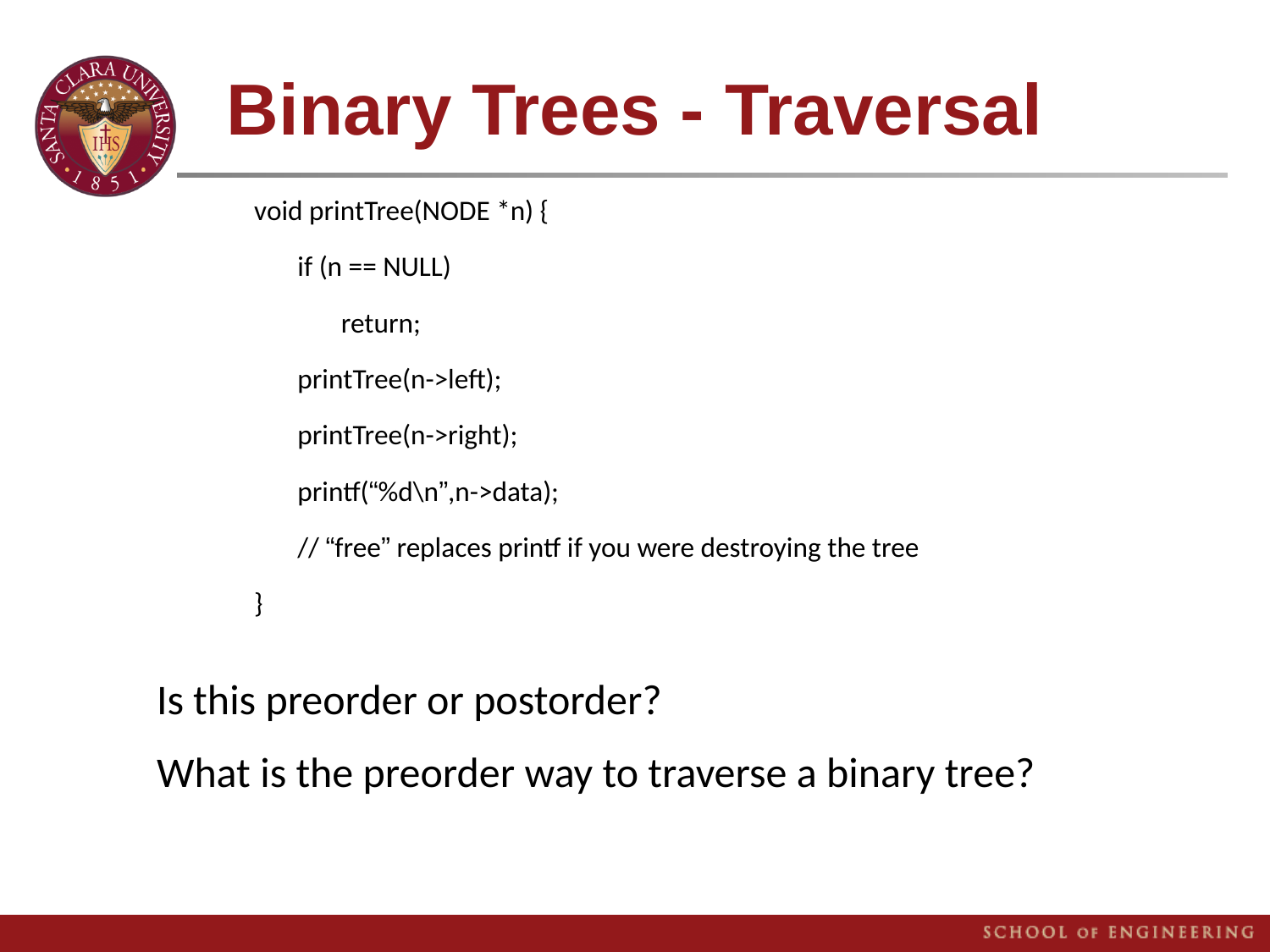

# Binary Trees - Traversal
void printTree(NODE *n) {
if (n == NULL)
return;
printTree(n->left);
printTree(n->right);
printf(“%d\n”,n->data);
// “free” replaces printf if you were destroying the tree
}

Is this preorder or postorder?
What is the preorder way to traverse a binary tree?